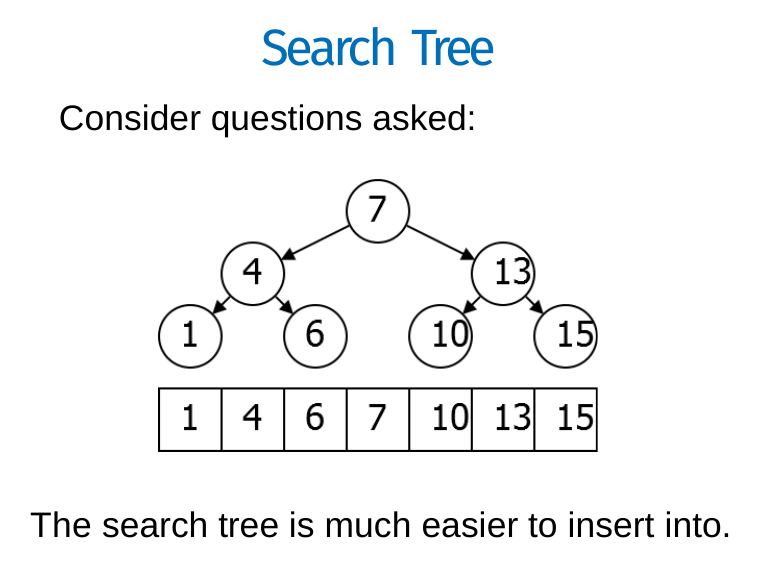

Search Tree
Consider questions asked:

The search tree is much easier to insert into.